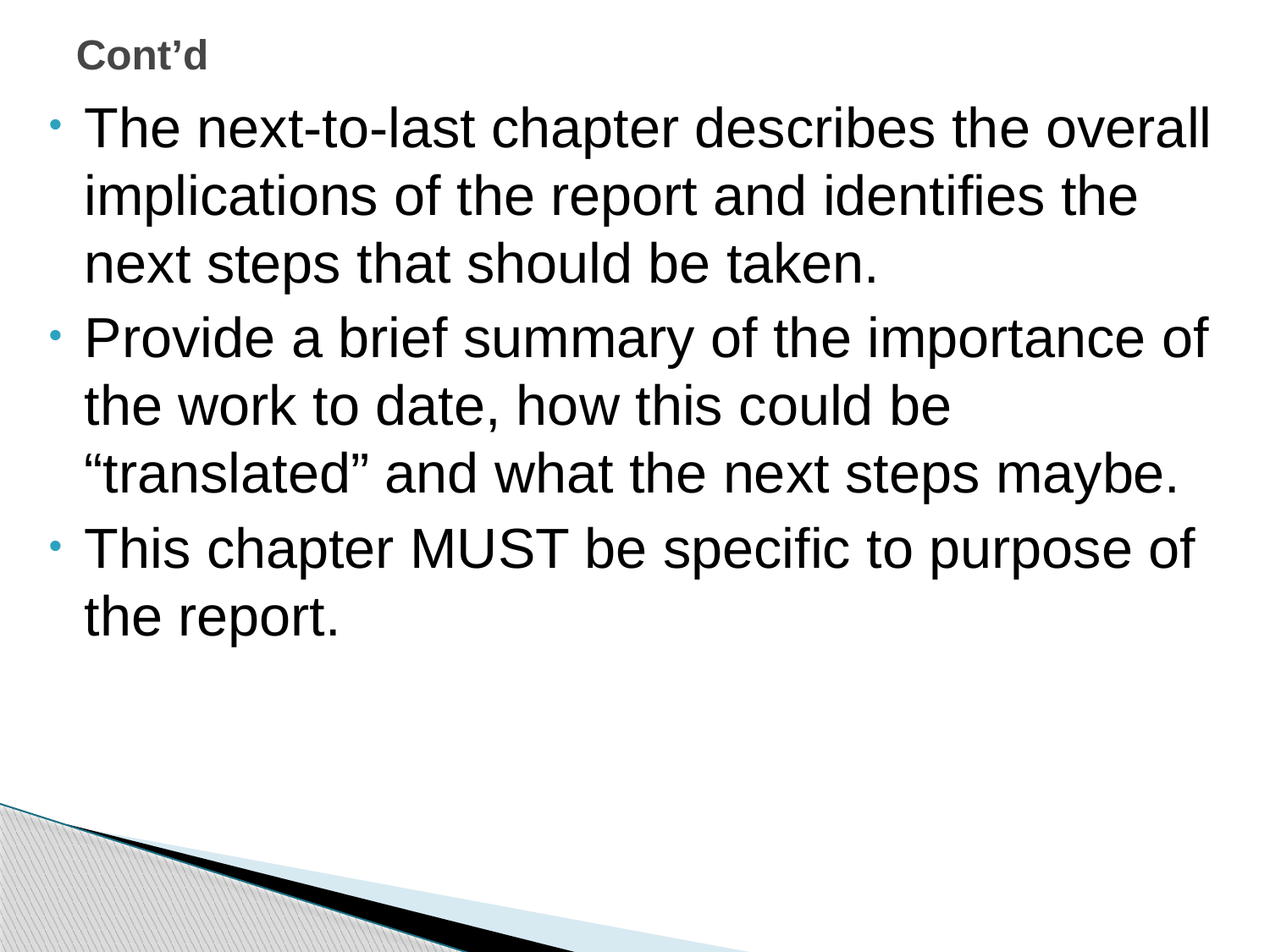

# Cont’d
The next-to-last chapter describes the overall implications of the report and identifies the next steps that should be taken.
Provide a brief summary of the importance of the work to date, how this could be “translated” and what the next steps maybe.
This chapter MUST be specific to purpose of the report.